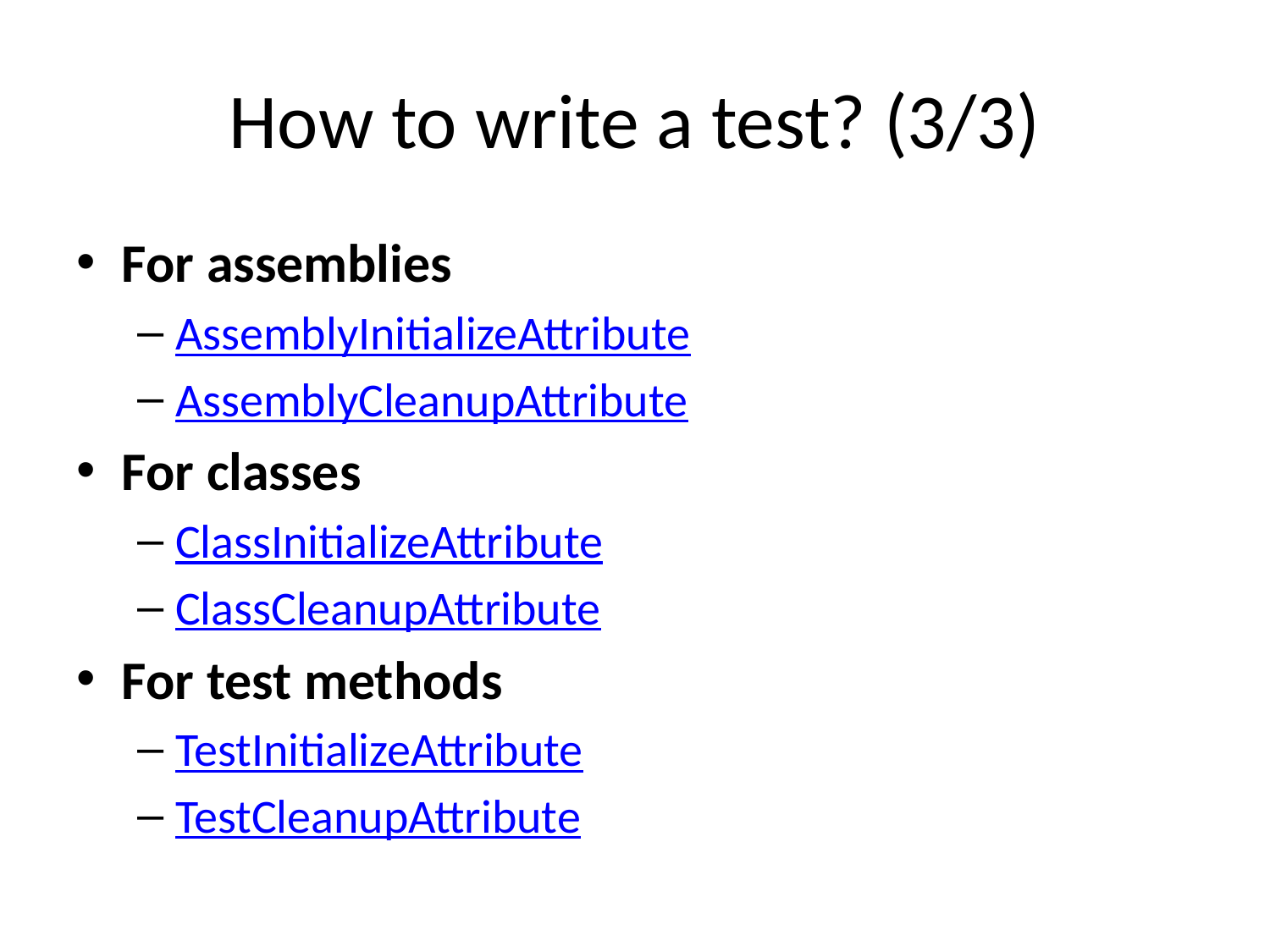

# How to write a test? (3/3)
For assemblies
AssemblyInitializeAttribute
AssemblyCleanupAttribute
For classes
ClassInitializeAttribute
ClassCleanupAttribute
For test methods
TestInitializeAttribute
TestCleanupAttribute